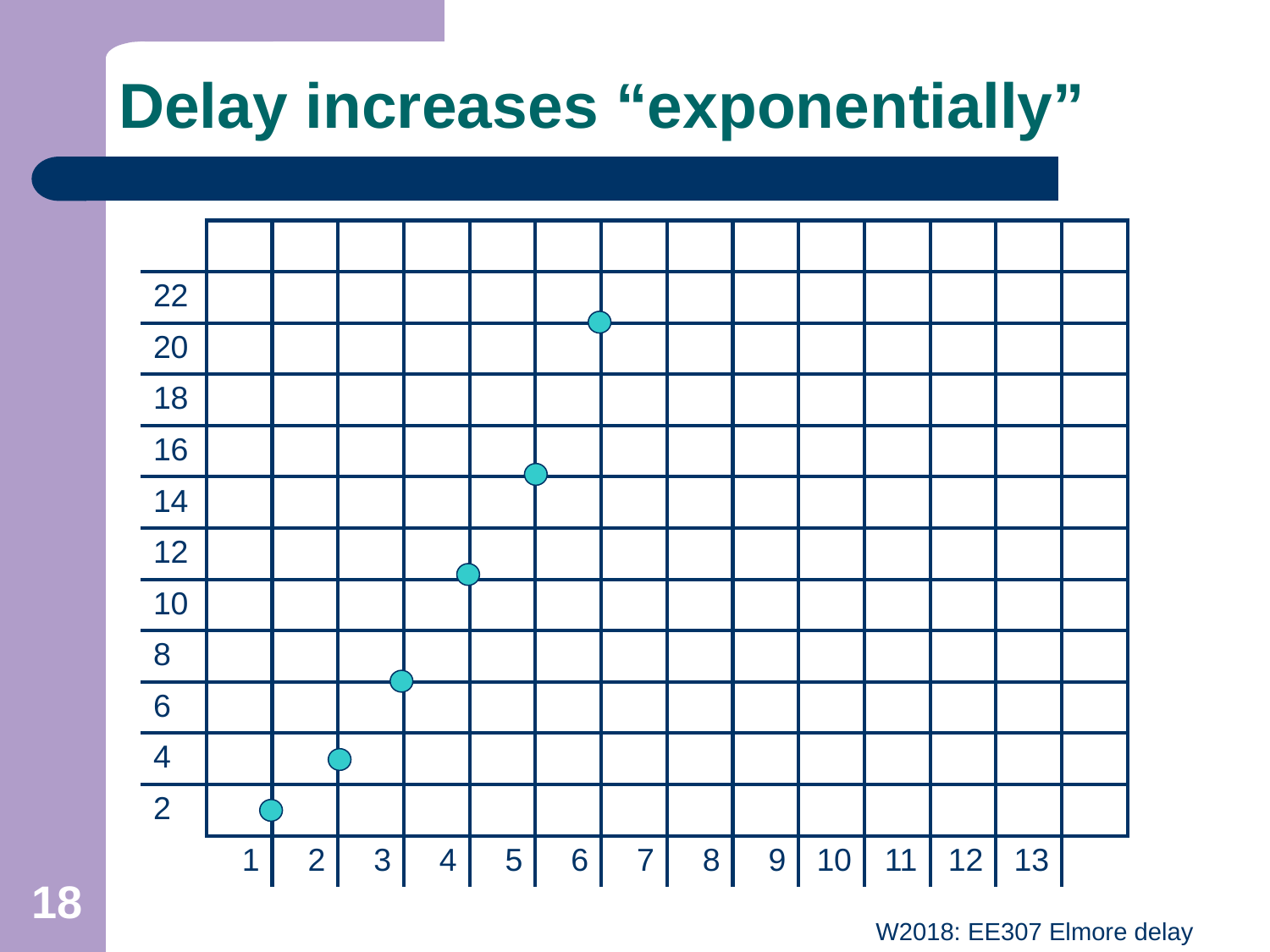

# Delay increases “exponentially”
|  |  |  |  |  |  |  |  |  |  |  |  |  |  |  |
| --- | --- | --- | --- | --- | --- | --- | --- | --- | --- | --- | --- | --- | --- | --- |
| 22 |  |  |  |  |  |  |  |  |  |  |  |  |  |  |
| 20 |  |  |  |  |  |  |  |  |  |  |  |  |  |  |
| 18 |  |  |  |  |  |  |  |  |  |  |  |  |  |  |
| 16 |  |  |  |  |  |  |  |  |  |  |  |  |  |  |
| 14 |  |  |  |  |  |  |  |  |  |  |  |  |  |  |
| 12 |  |  |  |  |  |  |  |  |  |  |  |  |  |  |
| 10 |  |  |  |  |  |  |  |  |  |  |  |  |  |  |
| 8 |  |  |  |  |  |  |  |  |  |  |  |  |  |  |
| 6 |  |  |  |  |  |  |  |  |  |  |  |  |  |  |
| 4 |  |  |  |  |  |  |  |  |  |  |  |  |  |  |
| 2 |  |  |  |  |  |  |  |  |  |  |  |  |  |  |
|  | 1 | 2 | 3 | 4 | 5 | 6 | 7 | 8 | 9 | 10 | 11 | 12 | 13 |  |

18
W2018: EE307 Elmore delay